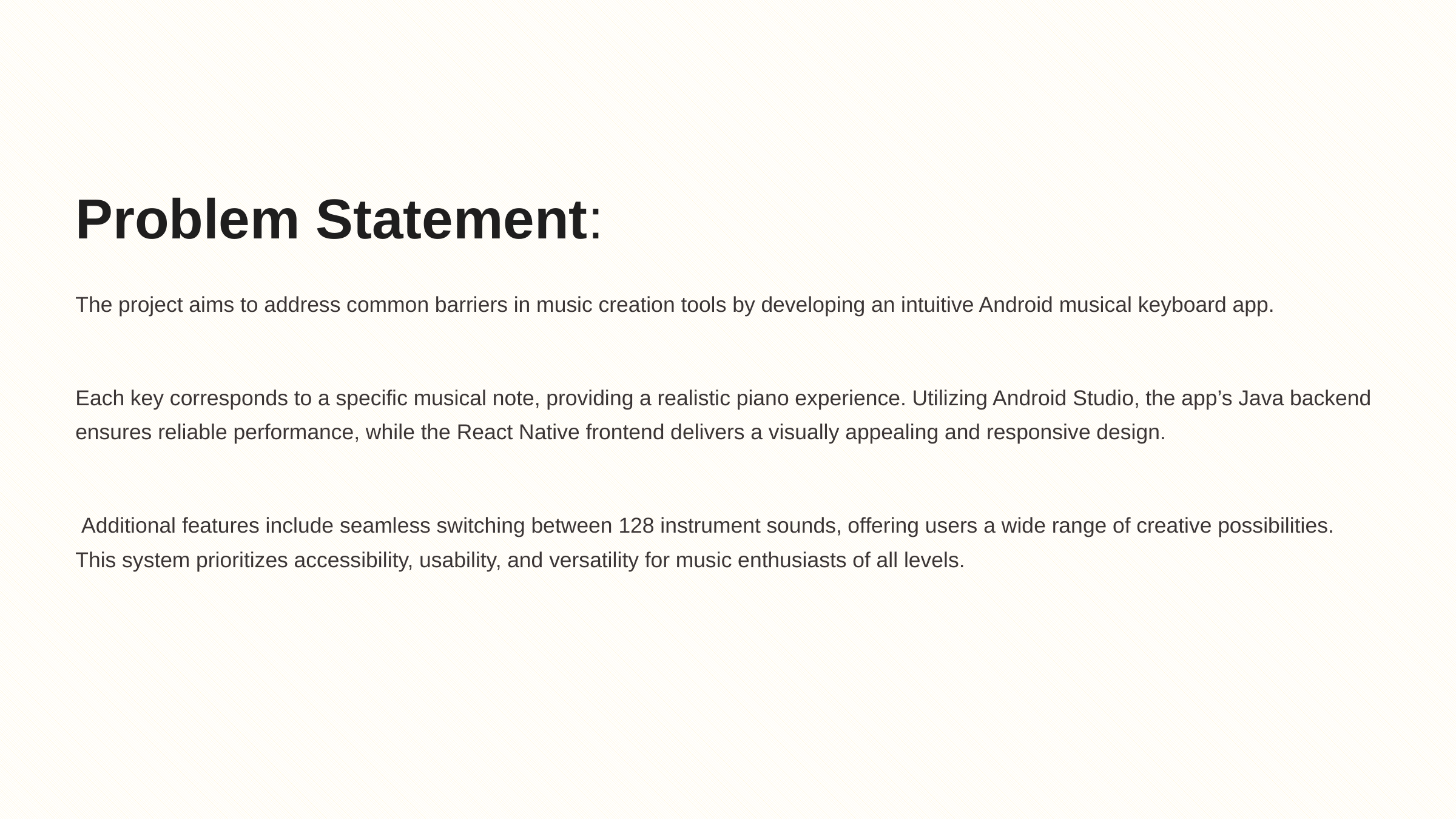

Problem Statement:
The project aims to address common barriers in music creation tools by developing an intuitive Android musical keyboard app.
Each key corresponds to a specific musical note, providing a realistic piano experience. Utilizing Android Studio, the app’s Java backend ensures reliable performance, while the React Native frontend delivers a visually appealing and responsive design.
 Additional features include seamless switching between 128 instrument sounds, offering users a wide range of creative possibilities. This system prioritizes accessibility, usability, and versatility for music enthusiasts of all levels.